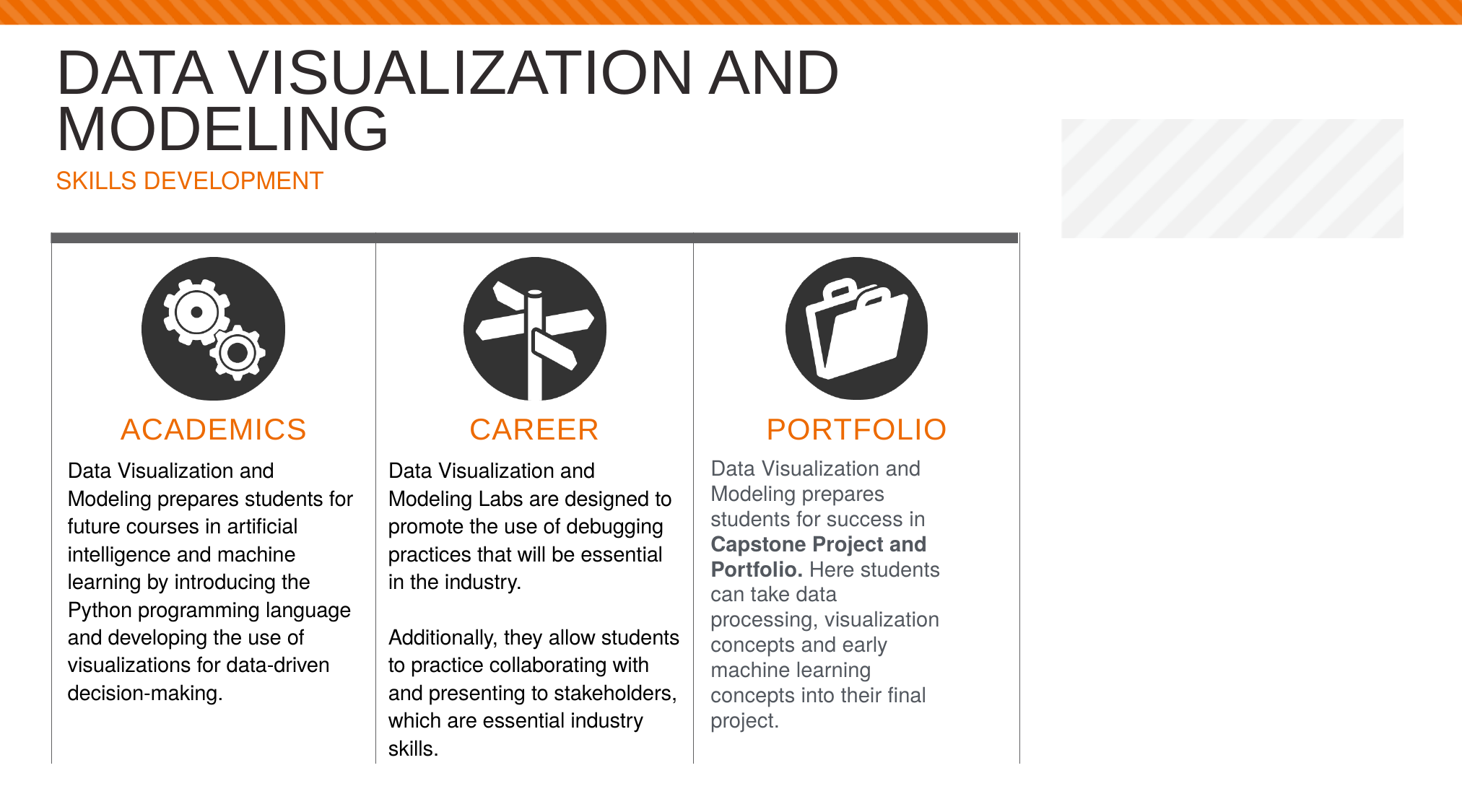

# DATA VISUALIZATION AND MODELING
Skills Development
Data Visualization and Modeling prepares students for future courses in artificial intelligence and machine learning by introducing the Python programming language and developing the use of visualizations for data-driven decision-making.
Data Visualization and Modeling Labs are designed to promote the use of debugging practices that will be essential in the industry.

Additionally, they allow students to practice collaborating with and presenting to stakeholders, which are essential industry skills.
Data Visualization and Modeling prepares students for success in Capstone Project and Portfolio. Here students can take data processing, visualization concepts and early machine learning concepts into their final project.